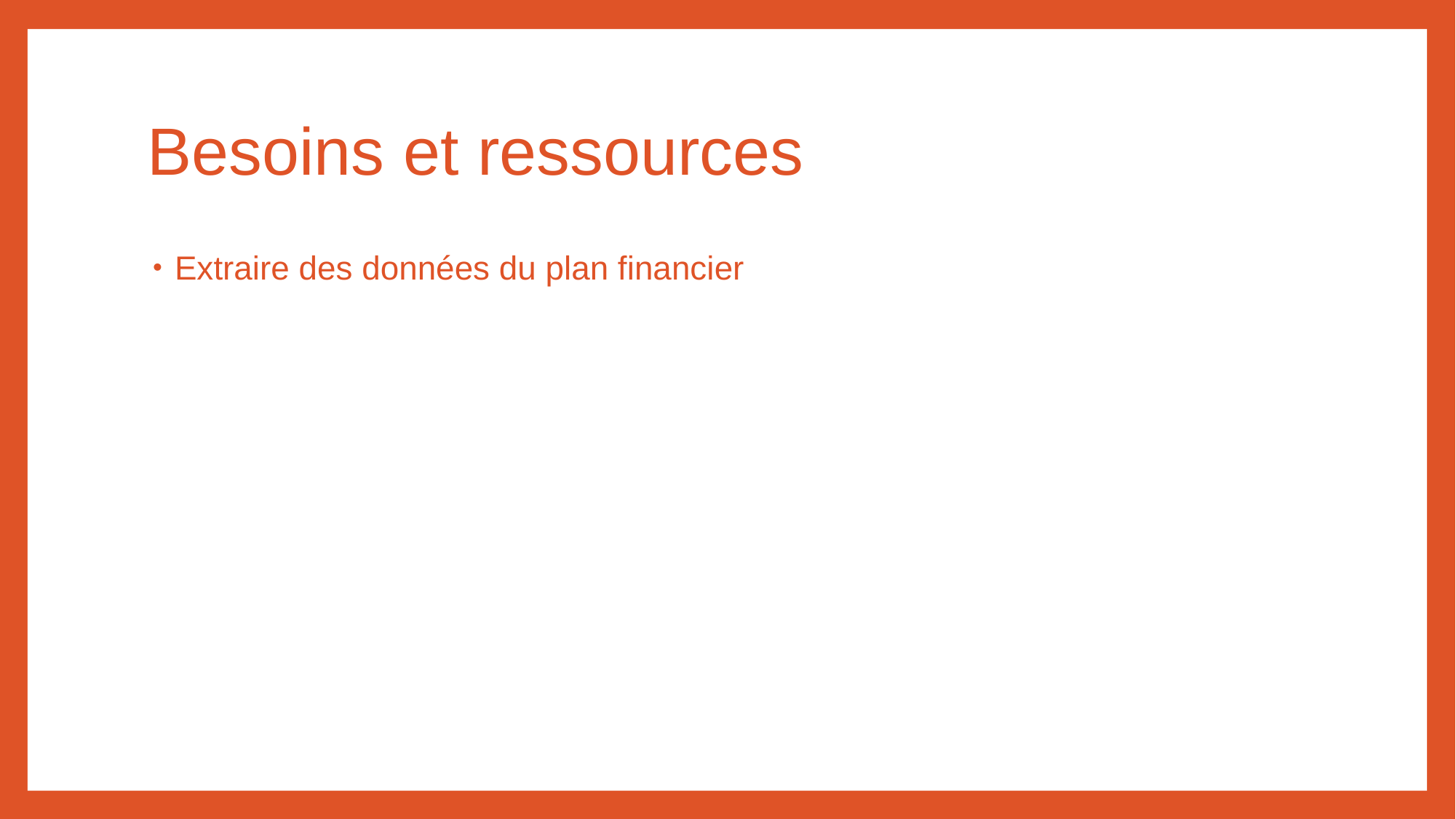

# Besoins et ressources
Extraire des données du plan financier